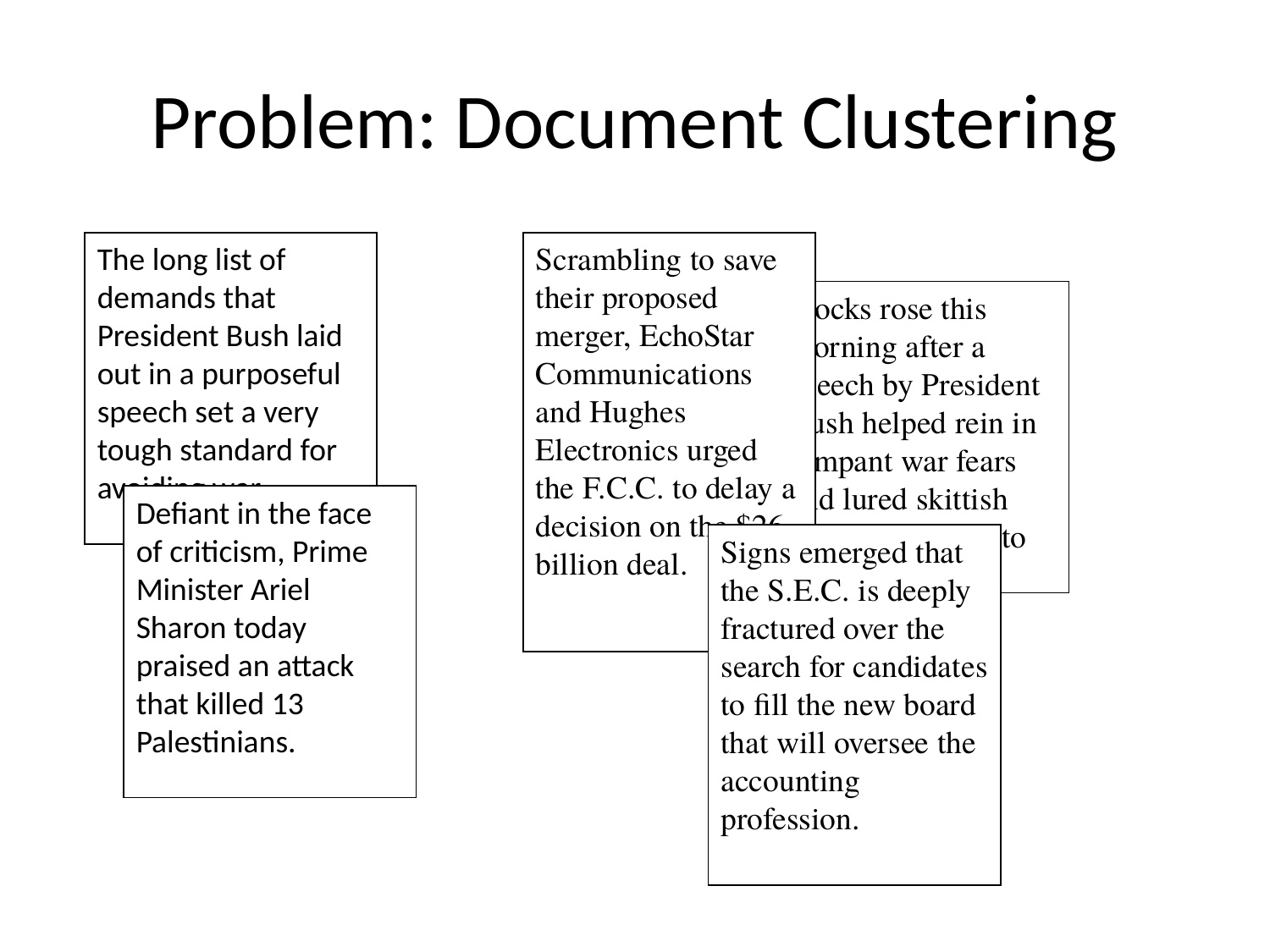

# Problem: Document Clustering

The long list of demands that President Bush laid out in a purposeful speech set a very tough standard for avoiding war.

Scrambling to save their proposed merger, EchoStar Communications and Hughes Electronics urged the F.C.C. to delay a decision on the $26 billion deal.

Stocks rose this morning after a speech by President Bush helped rein in rampant war fears and lured skittish investors back into the market

Defiant in the face of criticism, Prime Minister Ariel Sharon today praised an attack that killed 13 Palestinians.

Signs emerged that the S.E.C. is deeply fractured over the search for candidates to fill the new board that will oversee the accounting profession.